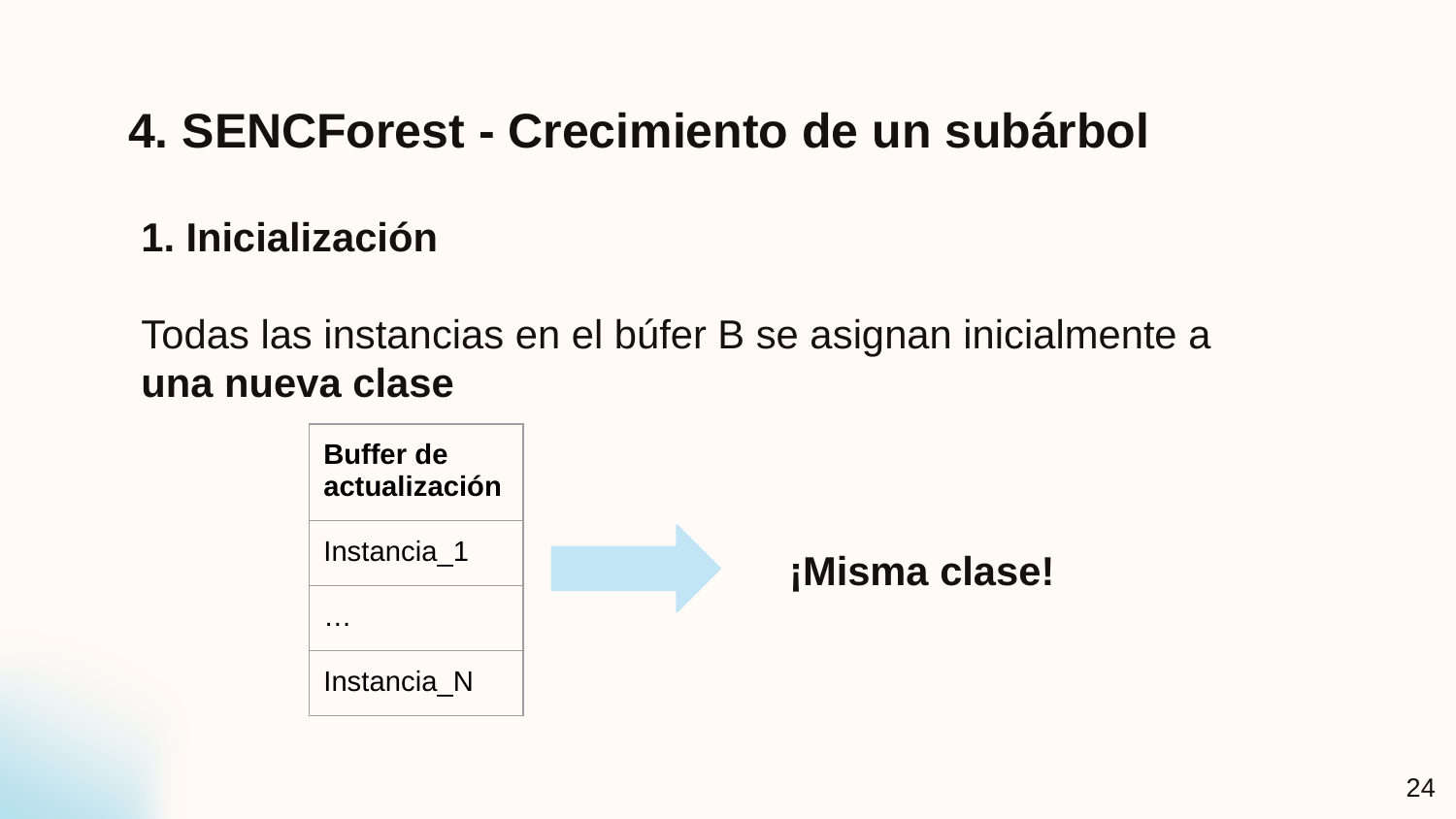

4. SENCForest - Crecimiento de un subárbol
1. Inicialización

Todas las instancias en el búfer B se asignan inicialmente a una nueva clase

| Buffer de actualización |
| --- |
| Instancia\_1 |
| … |
| Instancia\_N |

¡Misma clase!
24